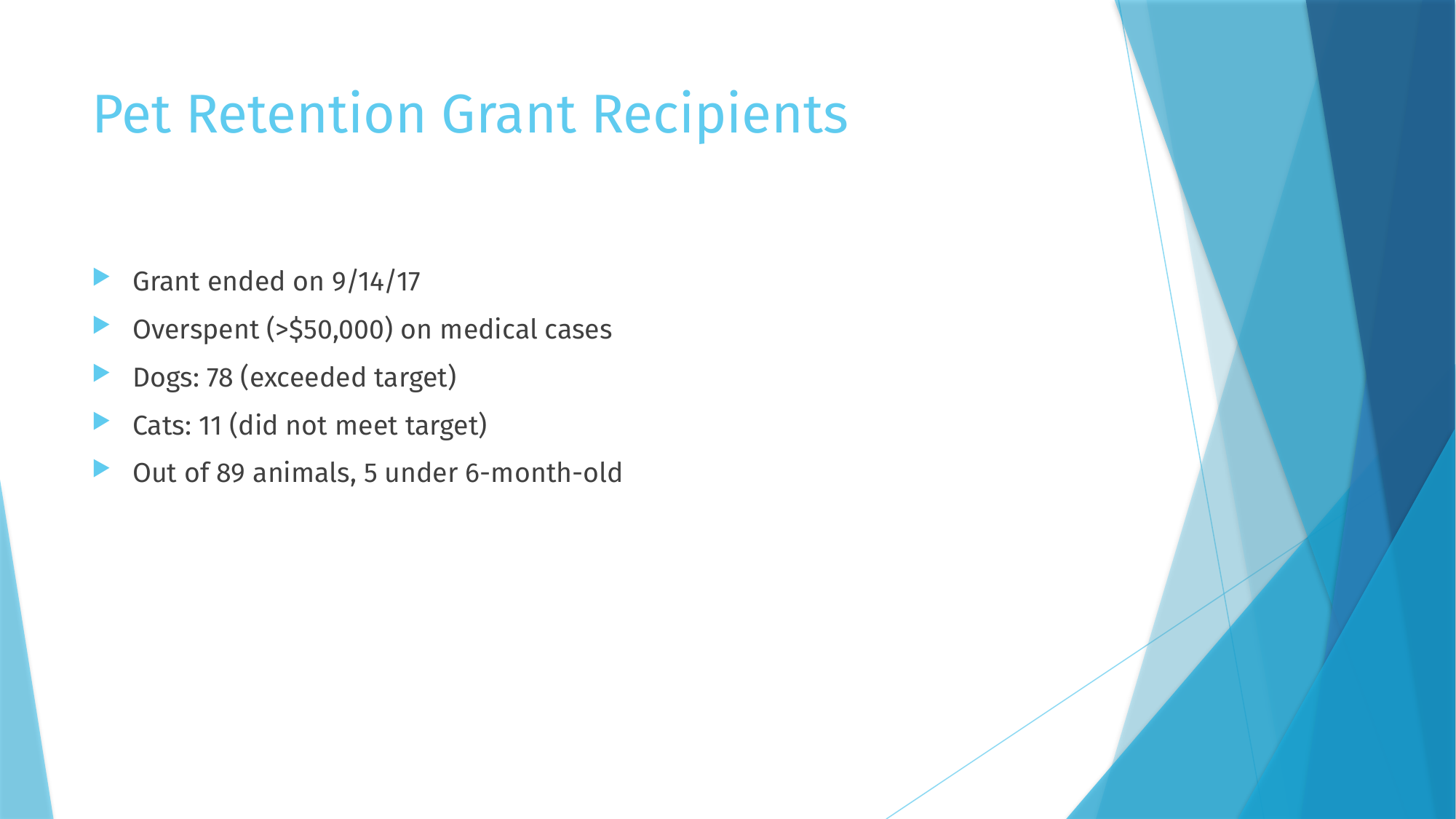

# Pet Retention Grant Recipients
Grant ended on 9/14/17
Overspent (>$50,000) on medical cases
Dogs: 78 (exceeded target)
Cats: 11 (did not meet target)
Out of 89 animals, 5 under 6-month-old